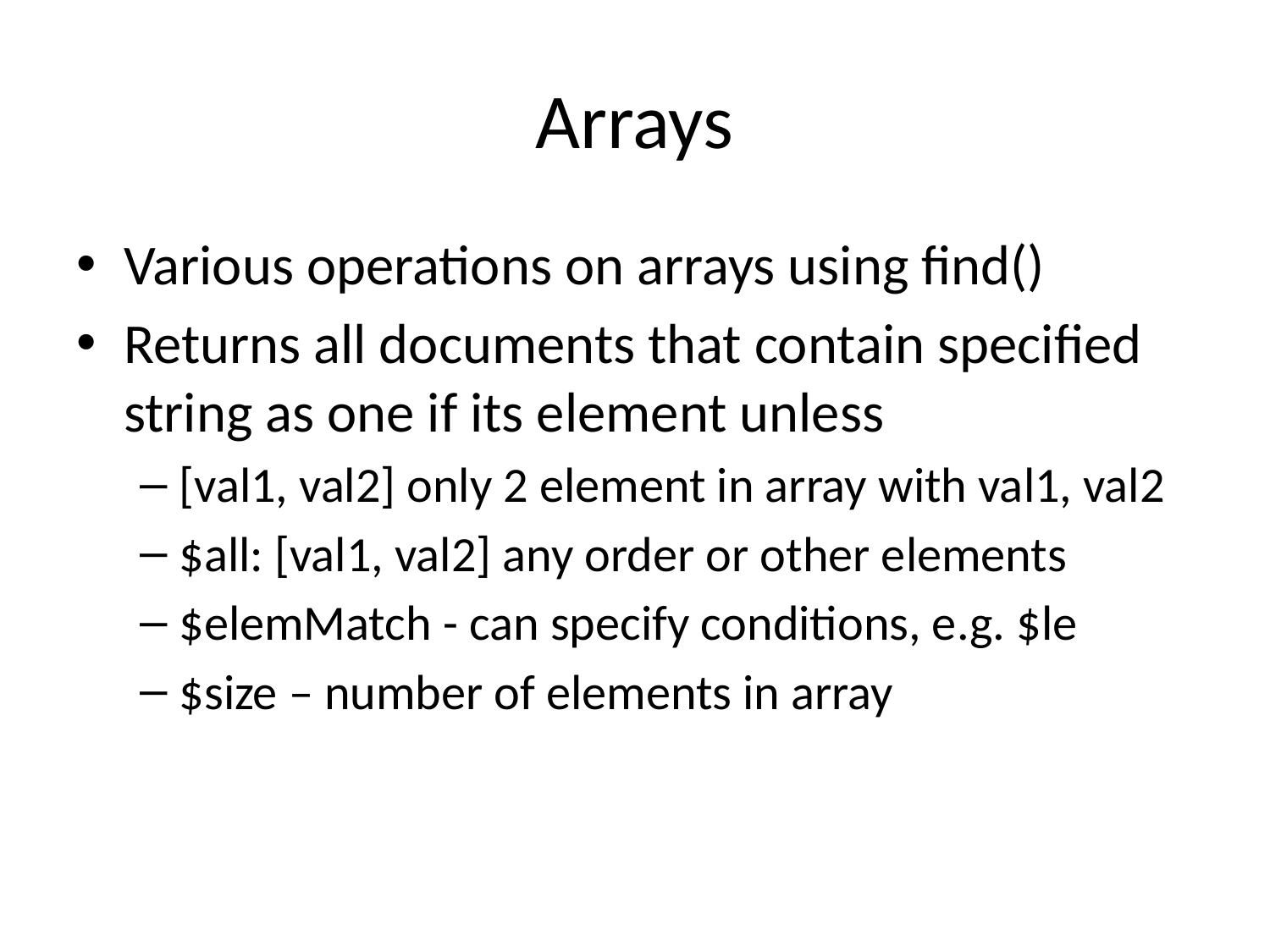

# Arrays
Various operations on arrays using find()
Returns all documents that contain specified string as one if its element unless
[val1, val2] only 2 element in array with val1, val2
$all: [val1, val2] any order or other elements
$elemMatch - can specify conditions, e.g. $le
$size – number of elements in array